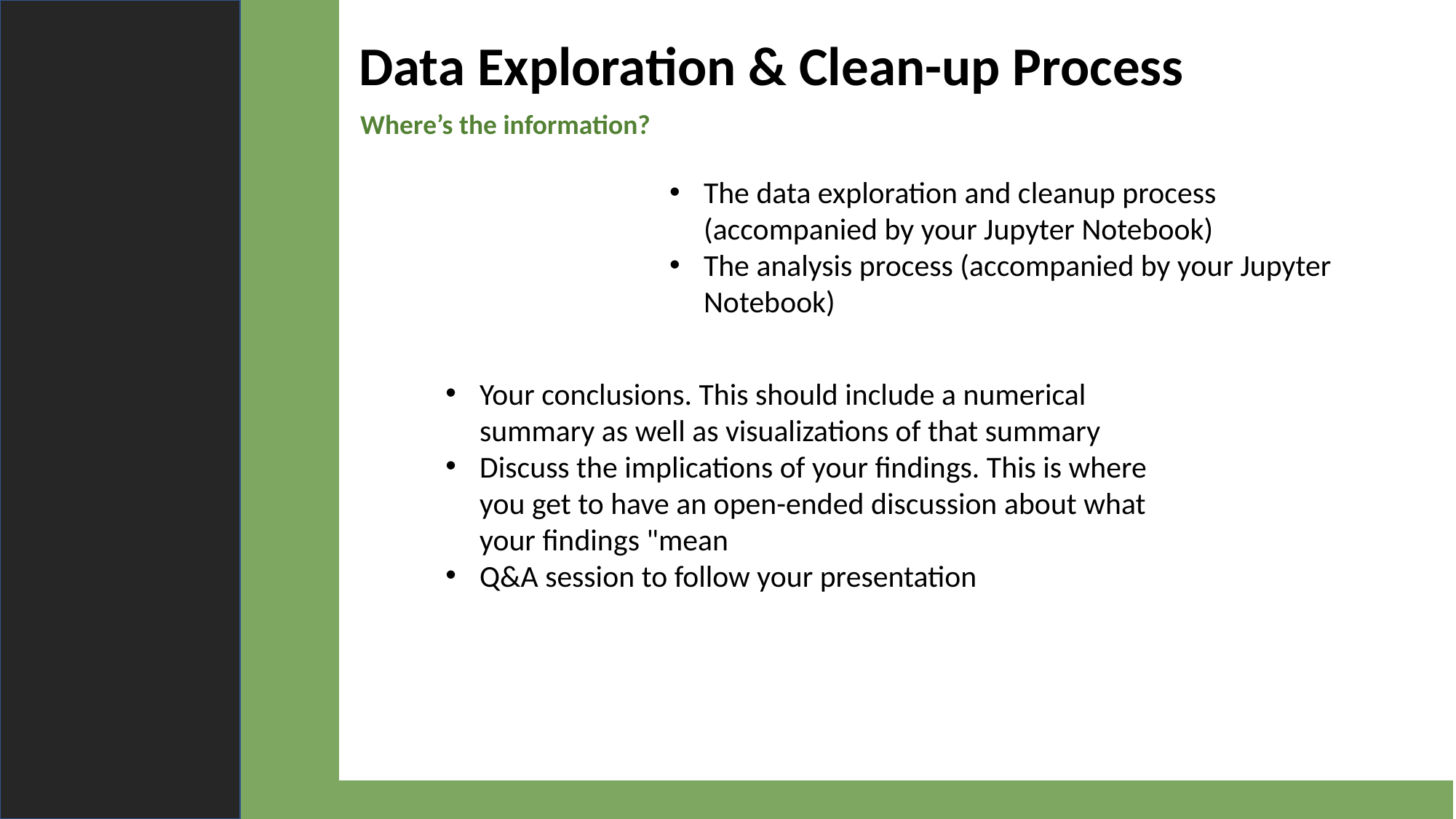

Data Exploration & Clean-up Process
Where’s the information?
The data exploration and cleanup process (accompanied by your Jupyter Notebook)
The analysis process (accompanied by your Jupyter Notebook)
Your conclusions. This should include a numerical summary as well as visualizations of that summary
Discuss the implications of your findings. This is where you get to have an open-ended discussion about what your findings "mean
Q&A session to follow your presentation